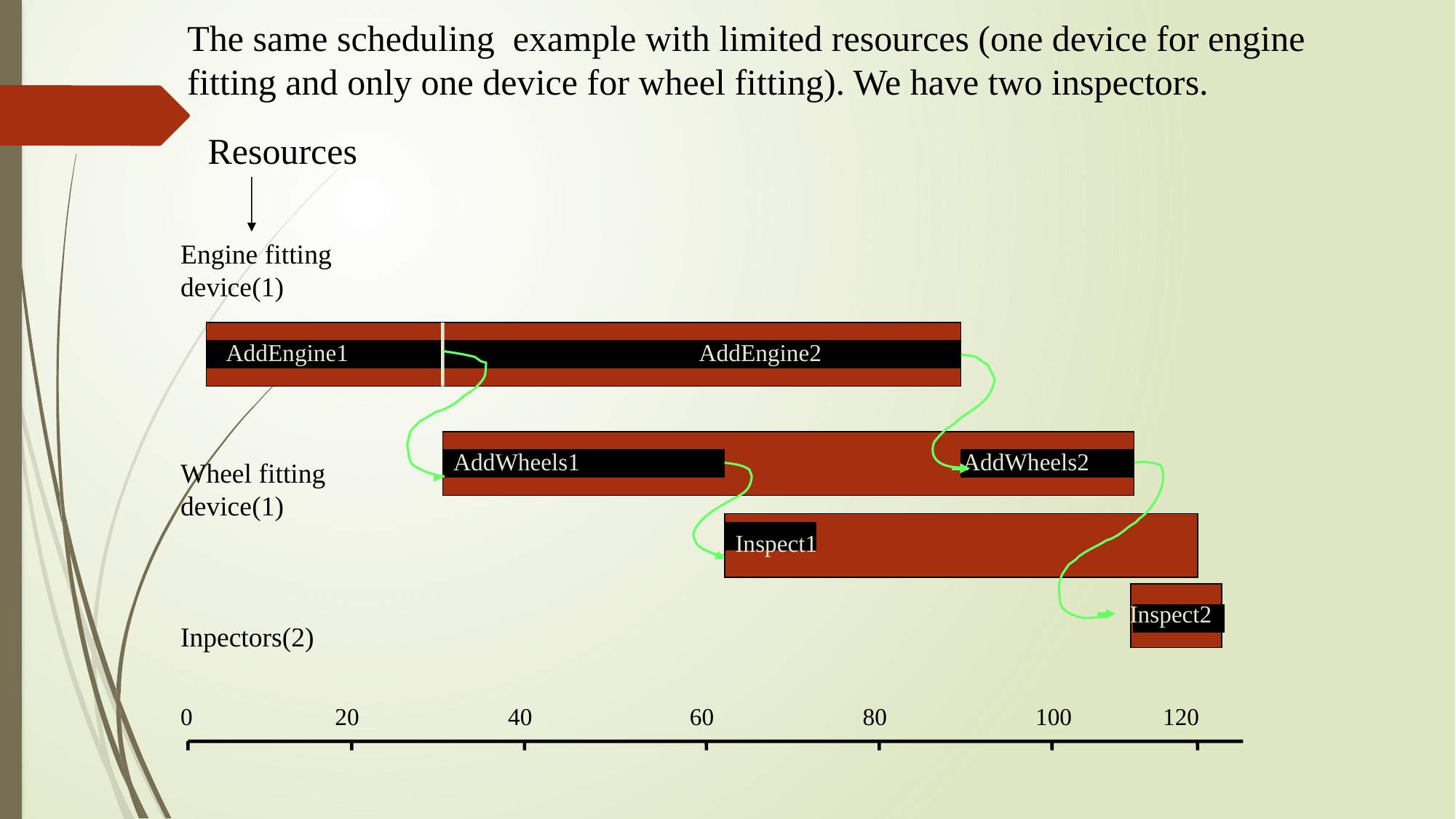

The same scheduling  example with limited resources (one device for engine fitting and only one device for wheel fitting). We have two inspectors.
Resources

Engine fitting device(1)

AddEngine1
AddEngine2

AddWheels1
AddWheels2

Inspect1

Inspect2

Wheel fitting device(1)
Inpectors(2)
0
20
40
60
80
100
120